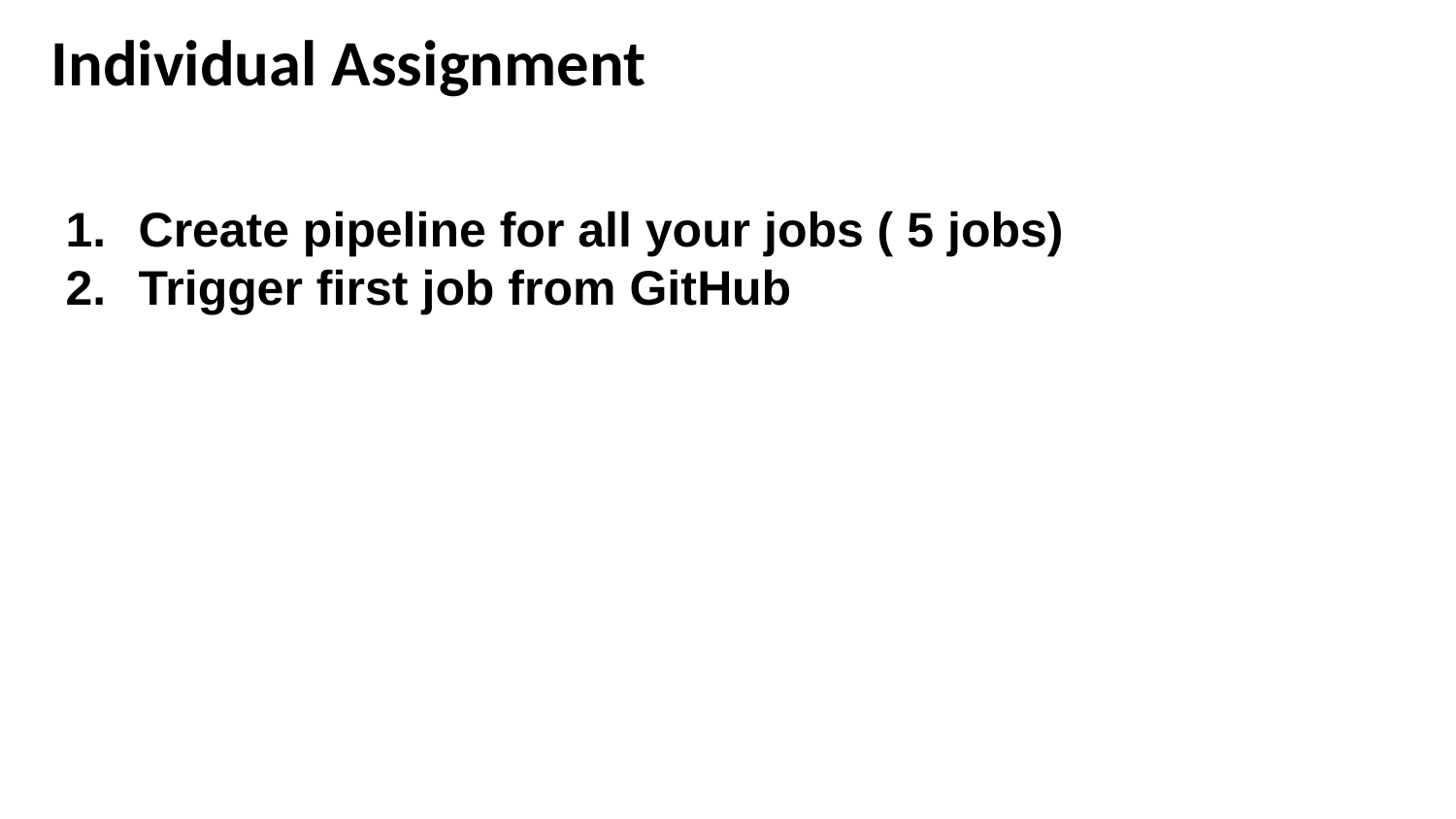

# Individual Assignment
Create pipeline for all your jobs ( 5 jobs)
Trigger first job from GitHub